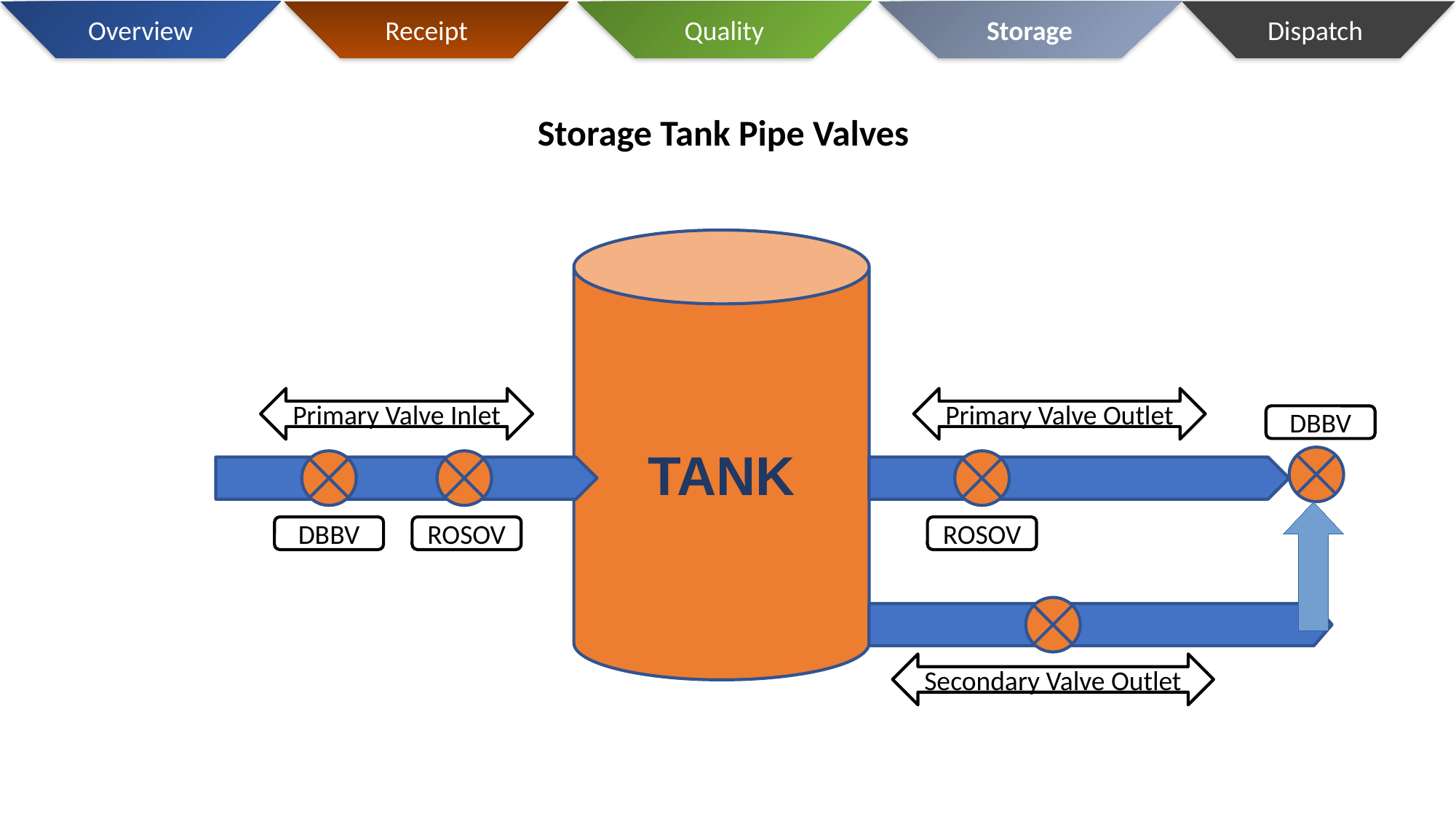

Overview
Receipt
Quality
Storage
Dispatch
Storage Tank Pipe Valves
TANK
Primary Valve Inlet
Primary Valve Outlet
DBBV

DBBV
ROSOV
ROSOV

Secondary Valve Outlet